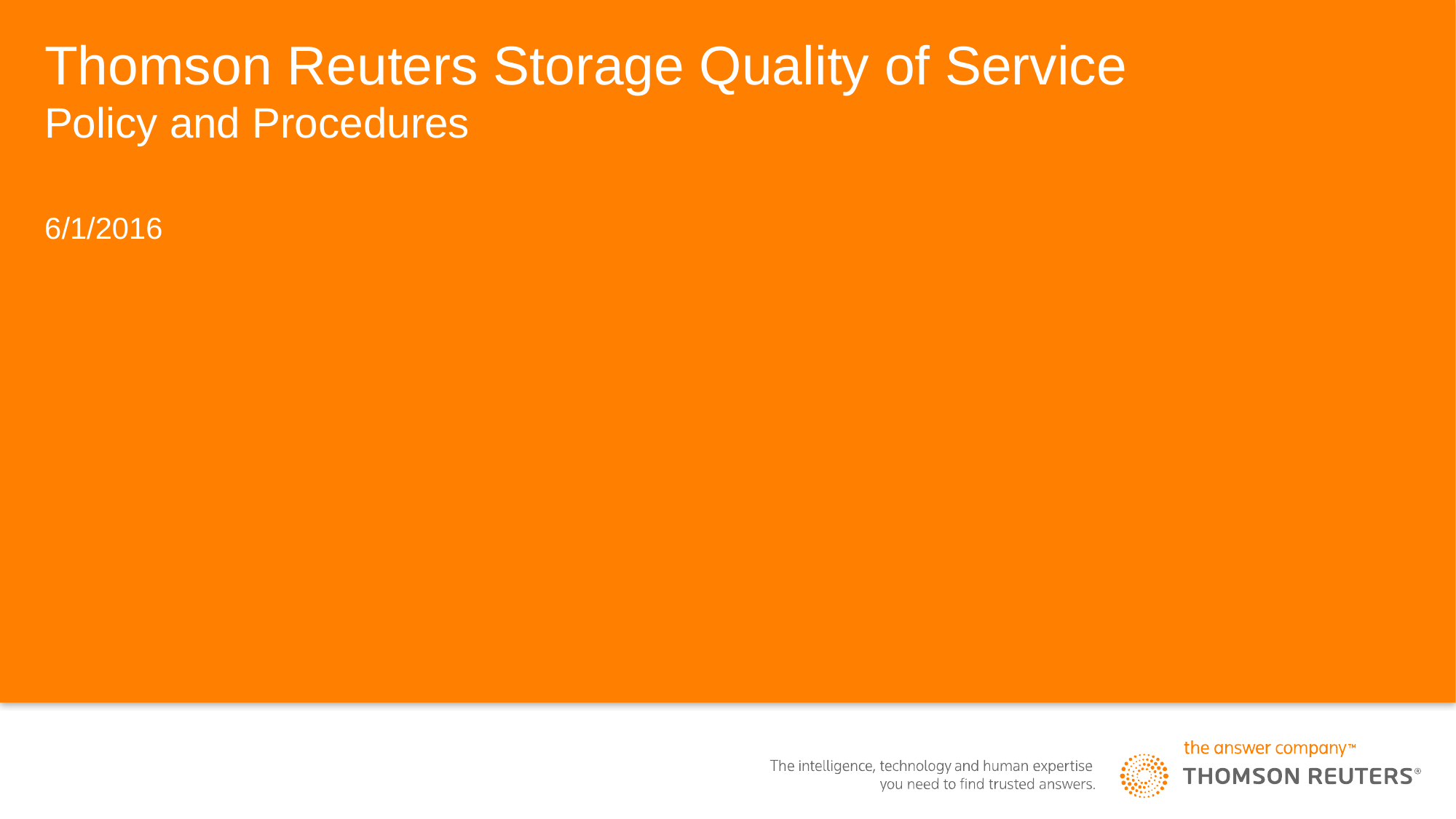

# Thomson Reuters Storage Quality of Service Policy and Procedures
6/1/2016